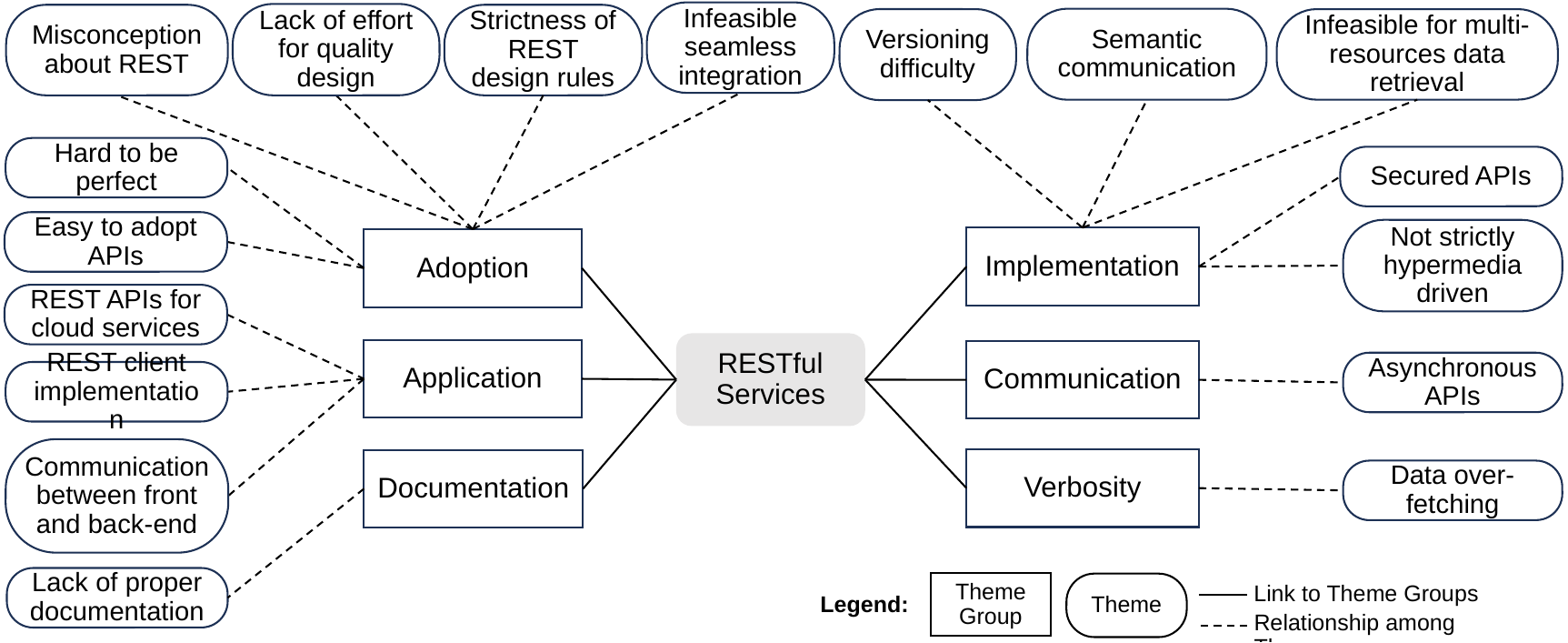

Infeasible seamless integration
Lack of effort for quality design
Misconception about REST
Strictness of REST design rules
Semantic communication
Versioning difficulty
Infeasible for multi-resources data retrieval
Hard to be perfect
Secured APIs
Easy to adopt APIs
Not strictly hypermedia driven
Implementation
Adoption
REST APIs for cloud services
RESTful Services
Application
Communication
Asynchronous APIs
REST client implementation
Communication between front and back-end
Verbosity
Documentation
Data over-fetching
Lack of proper documentation
Theme Group
Theme
Link to Theme Groups
Relationship among Themes
Legend: